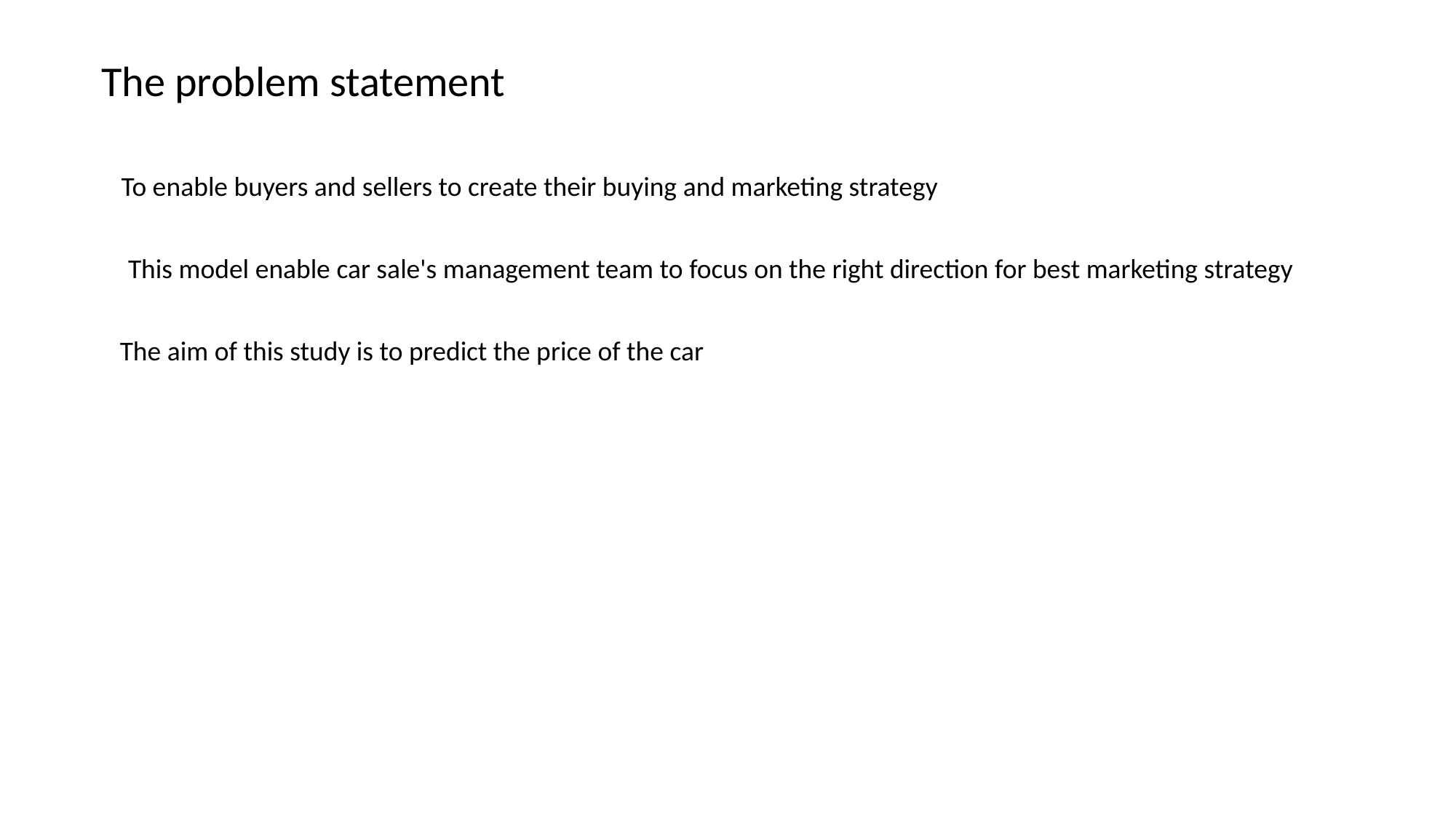

The problem statement
To enable buyers and sellers to create their buying and marketing strategy
This model enable car sale's management team to focus on the right direction for best marketing strategy
The aim of this study is to predict the price of the car